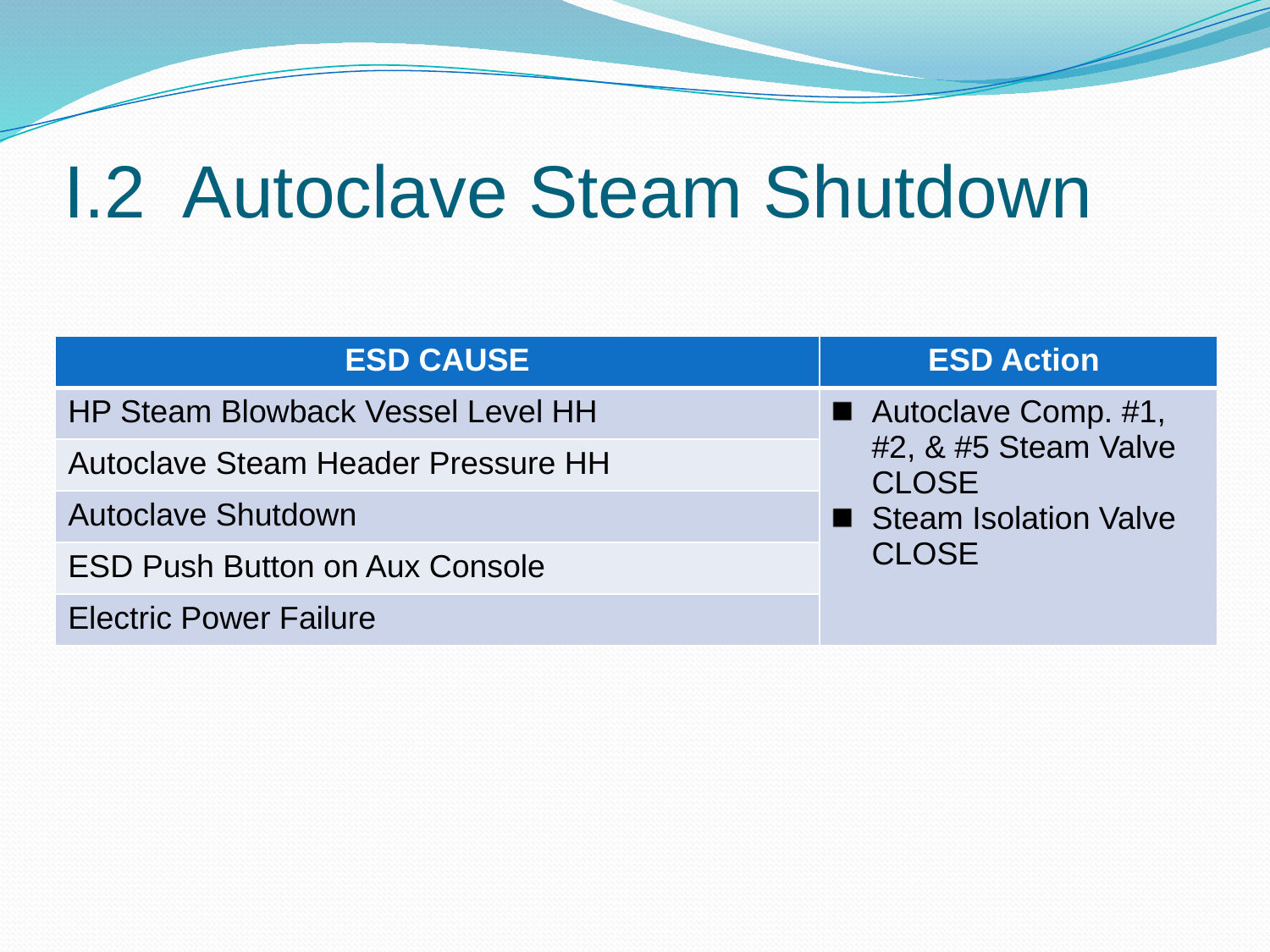

# I.2  Autoclave Steam Shutdown
| ESD CAUSE | ESD Action |
| --- | --- |
| HP Steam Blowback Vessel Level HH | Autoclave Comp. #1, #2, & #5 Steam Valve CLOSE Steam Isolation Valve CLOSE |
| Autoclave Steam Header Pressure HH |  |
| Autoclave Shutdown |  |
| ESD Push Button on Aux Console |  |
| Electric Power Failure |  |